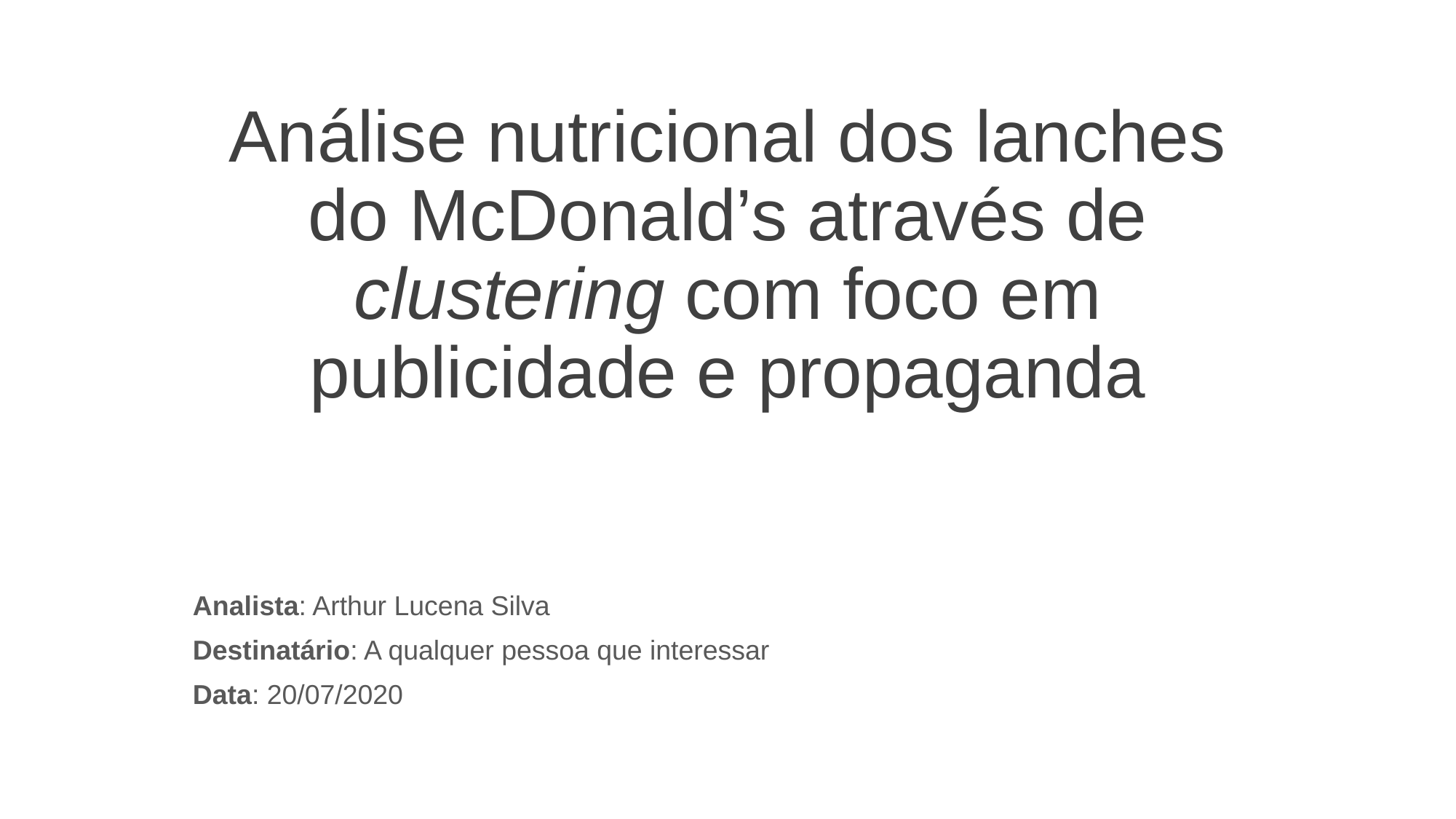

# Análise nutricional dos lanches do McDonald’s através de clustering com foco em publicidade e propaganda
Analista: Arthur Lucena Silva
Destinatário: A qualquer pessoa que interessar
Data: 20/07/2020